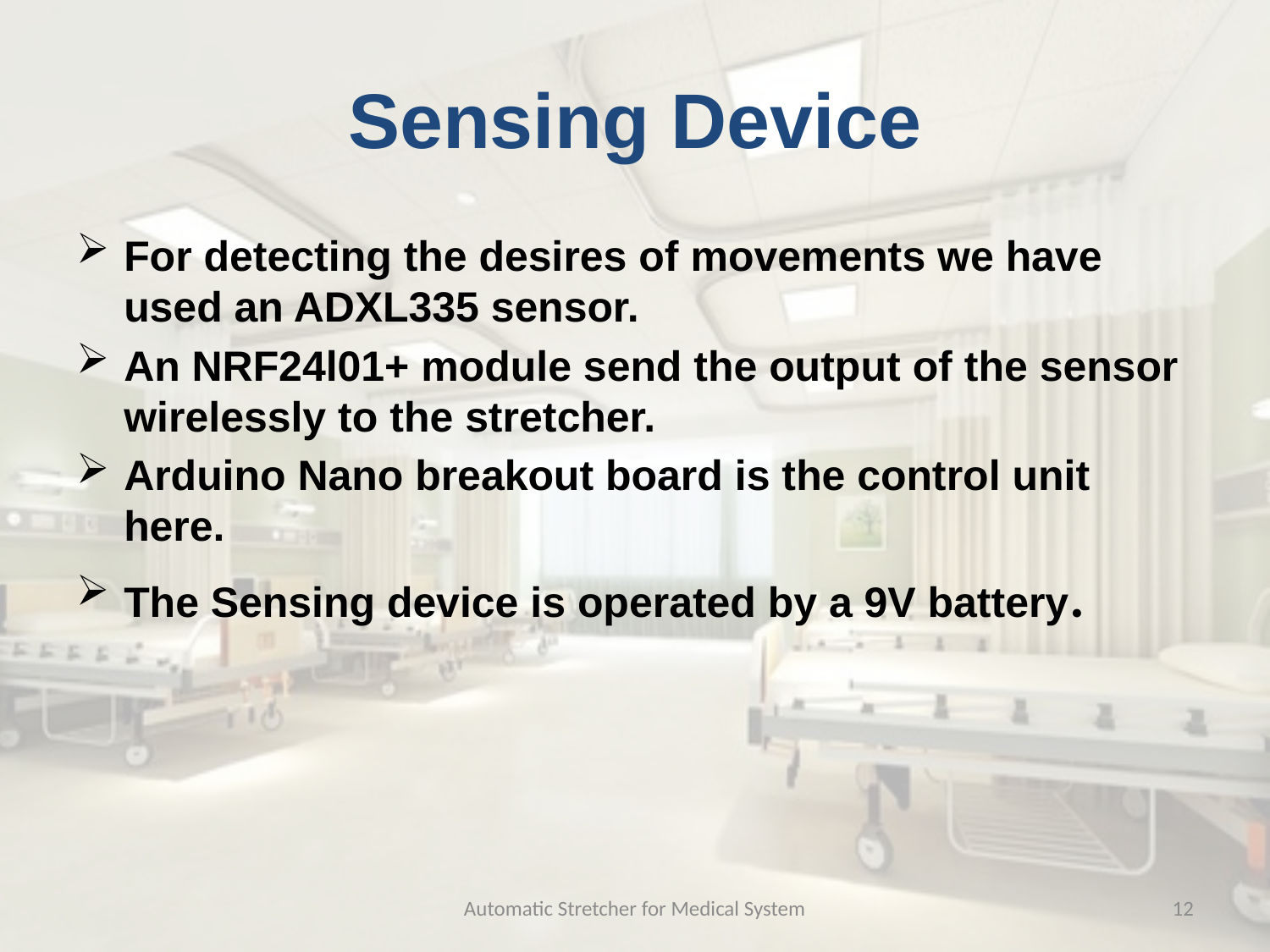

# Sensing Device
For detecting the desires of movements we have used an ADXL335 sensor.
An NRF24l01+ module send the output of the sensor wirelessly to the stretcher.
Arduino Nano breakout board is the control unit here.
The Sensing device is operated by a 9V battery.

Automatic Stretcher for Medical System
12